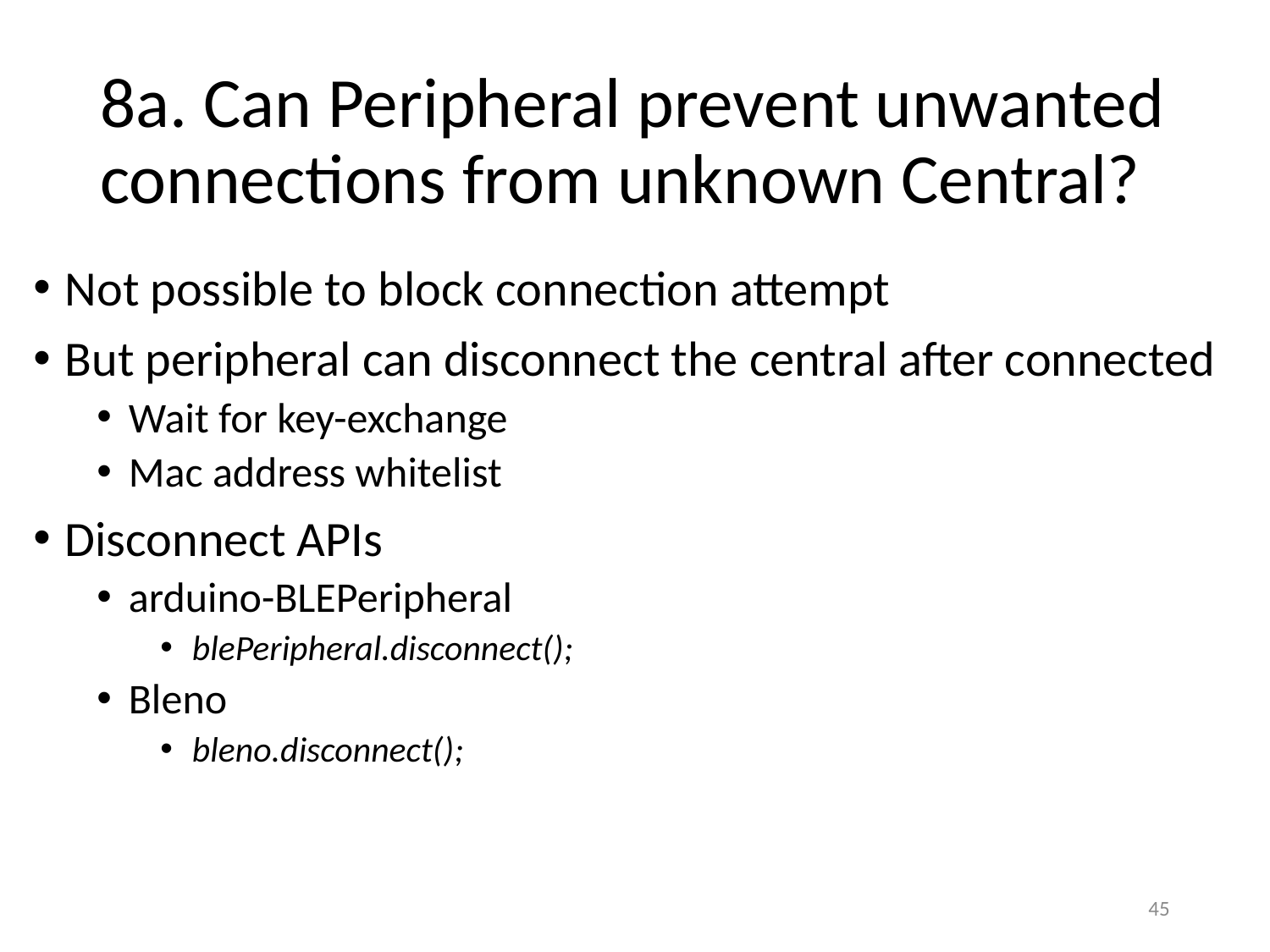

# 8a. Can Peripheral prevent unwanted connections from unknown Central?
Not possible to block connection attempt
But peripheral can disconnect the central after connected
Wait for key-exchange
Mac address whitelist
Disconnect APIs
arduino-BLEPeripheral
blePeripheral.disconnect();
Bleno
bleno.disconnect();

45